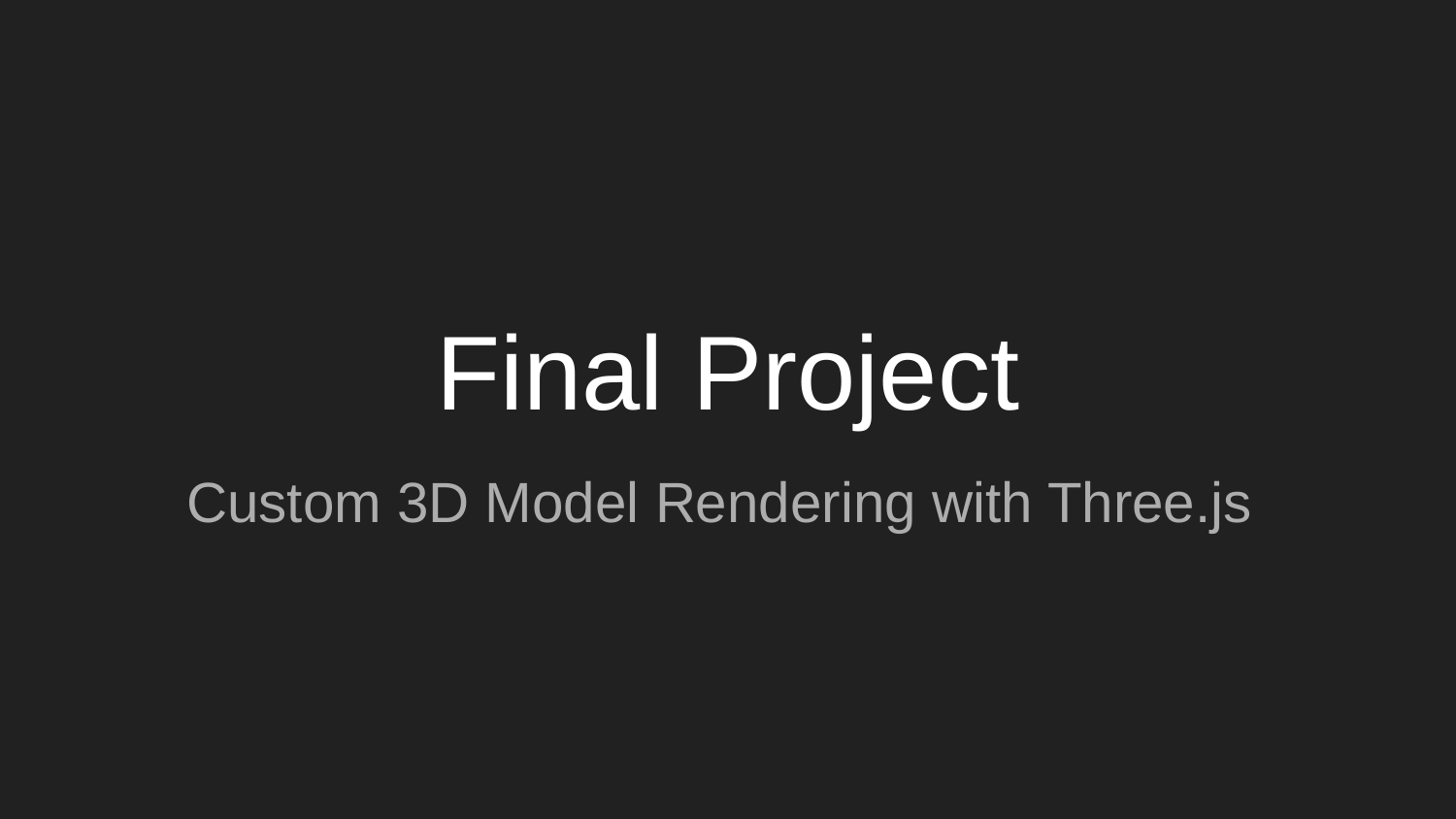

# Final Project
Custom 3D Model Rendering with Three.js